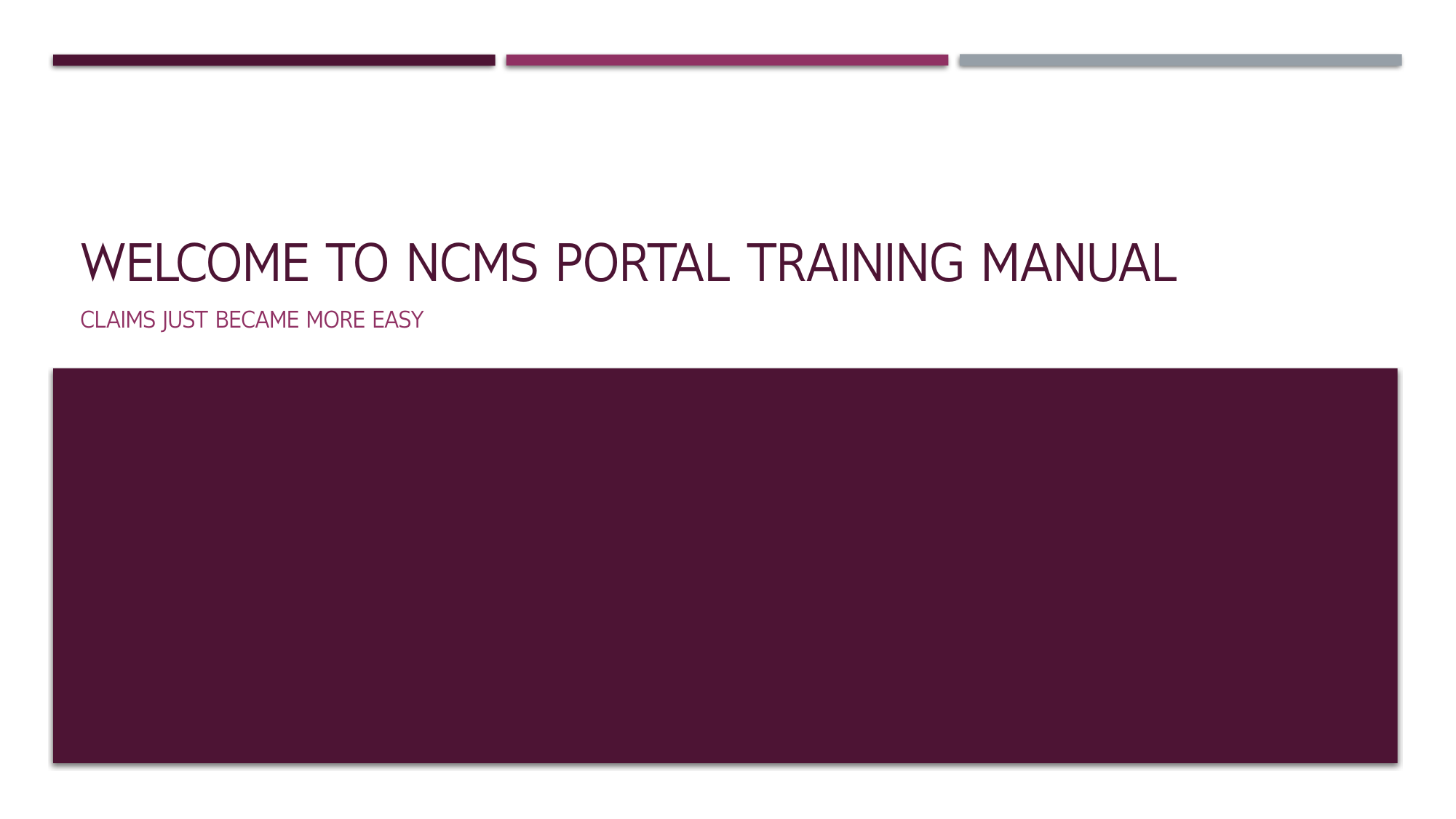

# Welcome to NCMS portal Training manual
Claims just became more easy